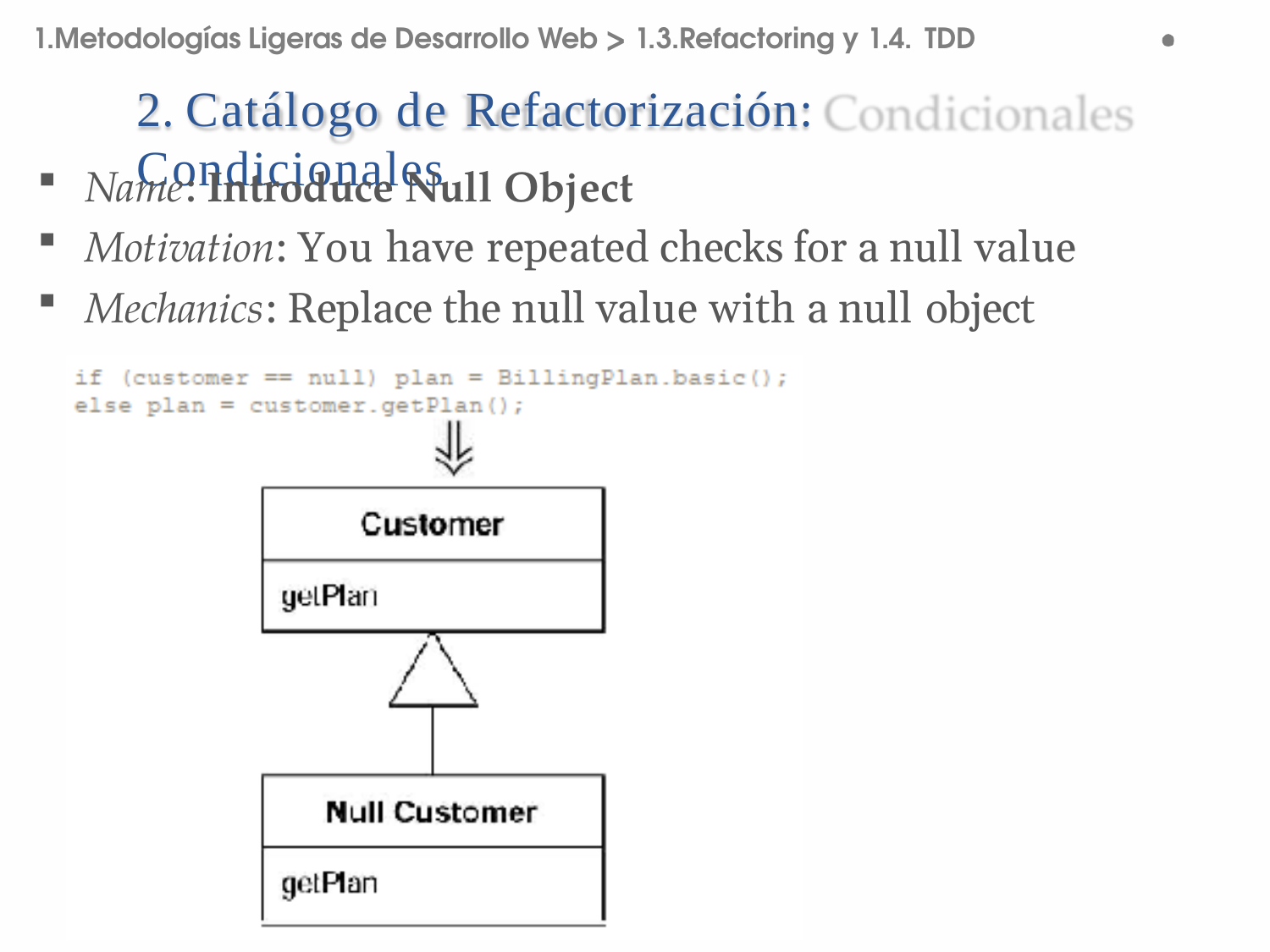

1.Metodologías Ligeras de Desarrollo Web > 1.3.Refactoring y 1.4. TDD

# 2. Catálogo de Refactorización: Condicionales
Name: Introduce Null Object
Motivation: You have repeated checks for a null value
Mechanics: Replace the null value with a null object